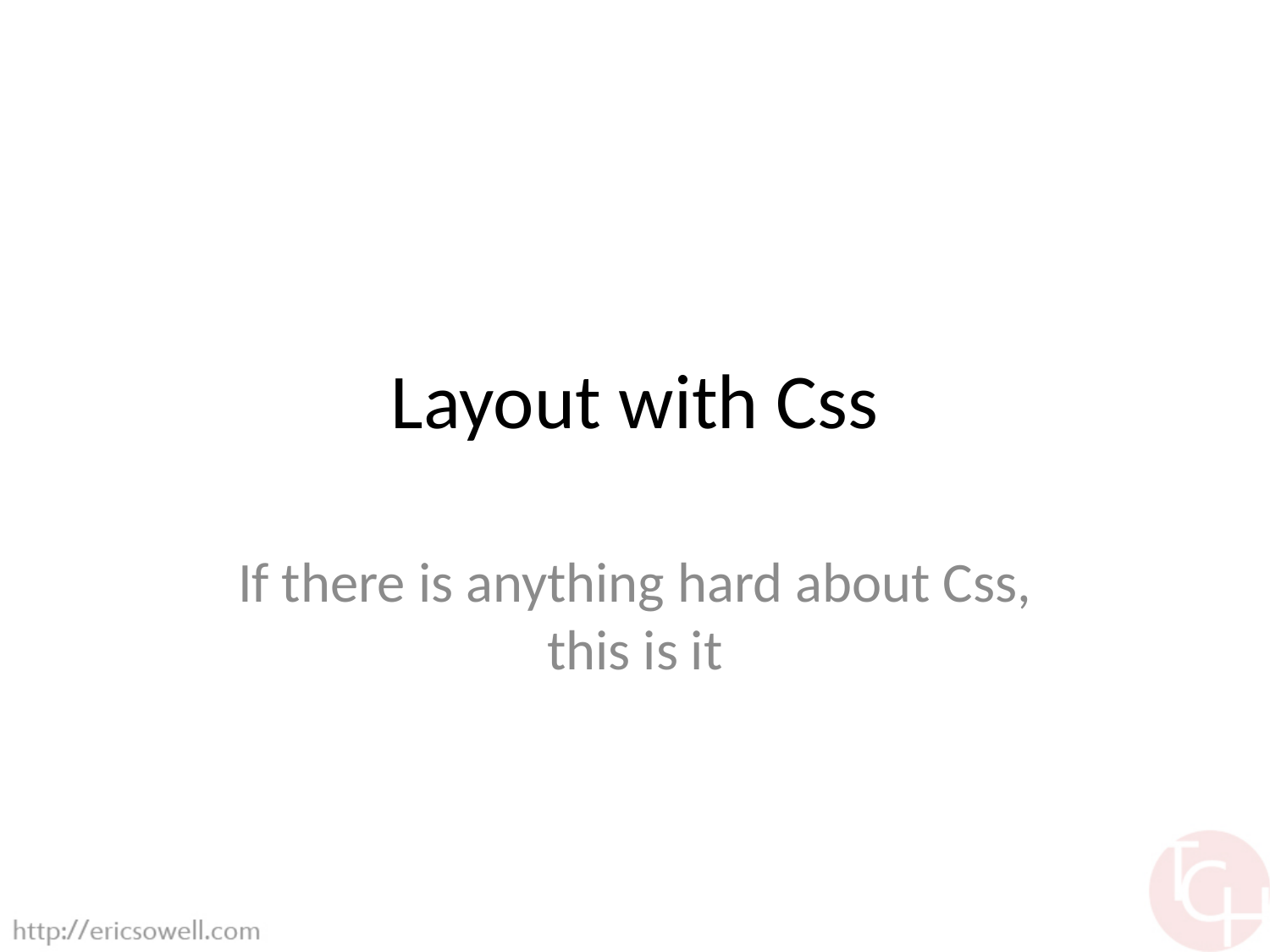

# Layout with Css
If there is anything hard about Css, this is it